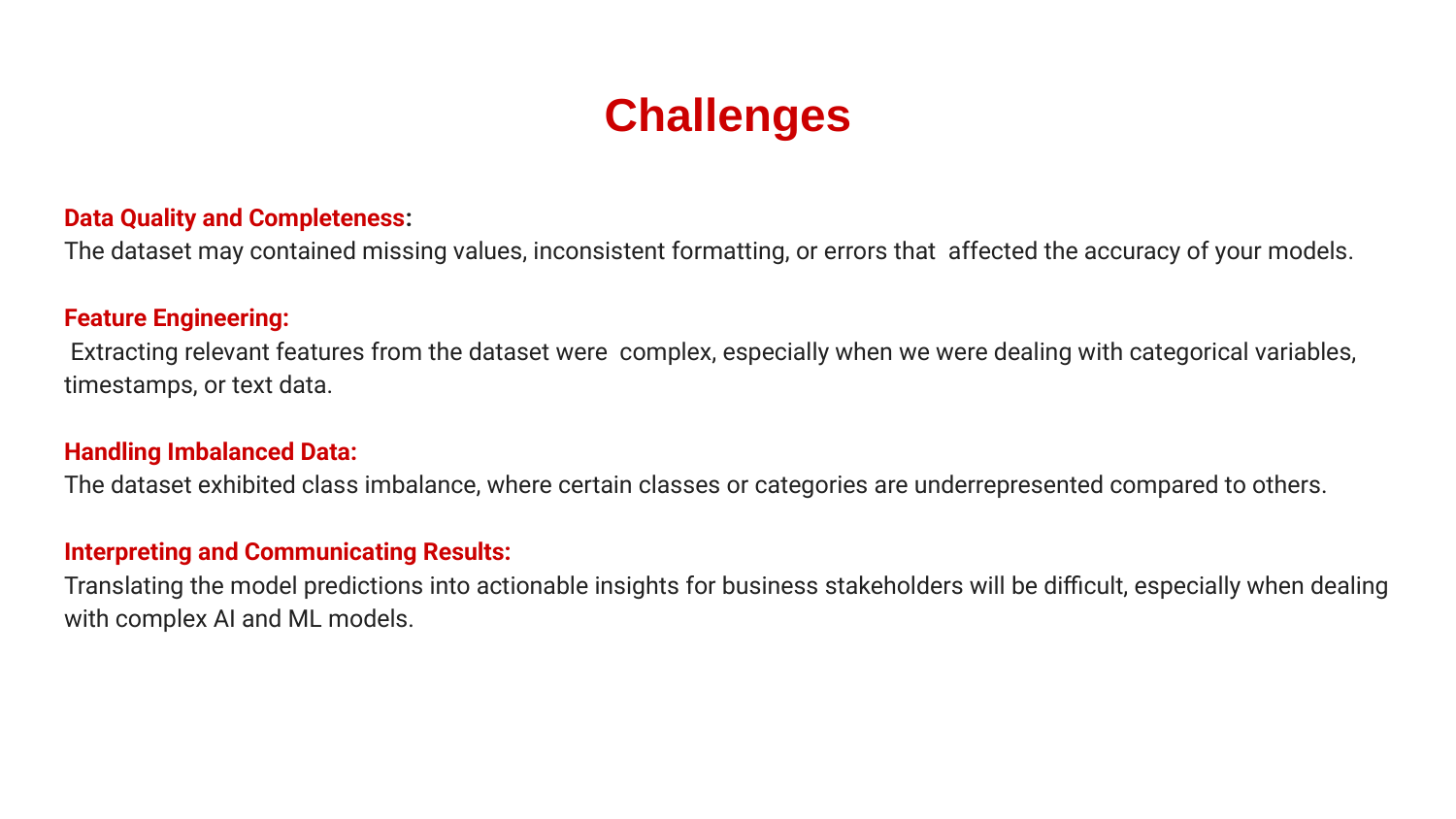

# Challenges
Data Quality and Completeness:
The dataset may contained missing values, inconsistent formatting, or errors that  affected the accuracy of your models.

Feature Engineering:
 Extracting relevant features from the dataset were  complex, especially when we were dealing with categorical variables, timestamps, or text data.

Handling Imbalanced Data:
The dataset exhibited class imbalance, where certain classes or categories are underrepresented compared to others.

Interpreting and Communicating Results:
Translating the model predictions into actionable insights for business stakeholders will be difficult, especially when dealing with complex AI and ML models.